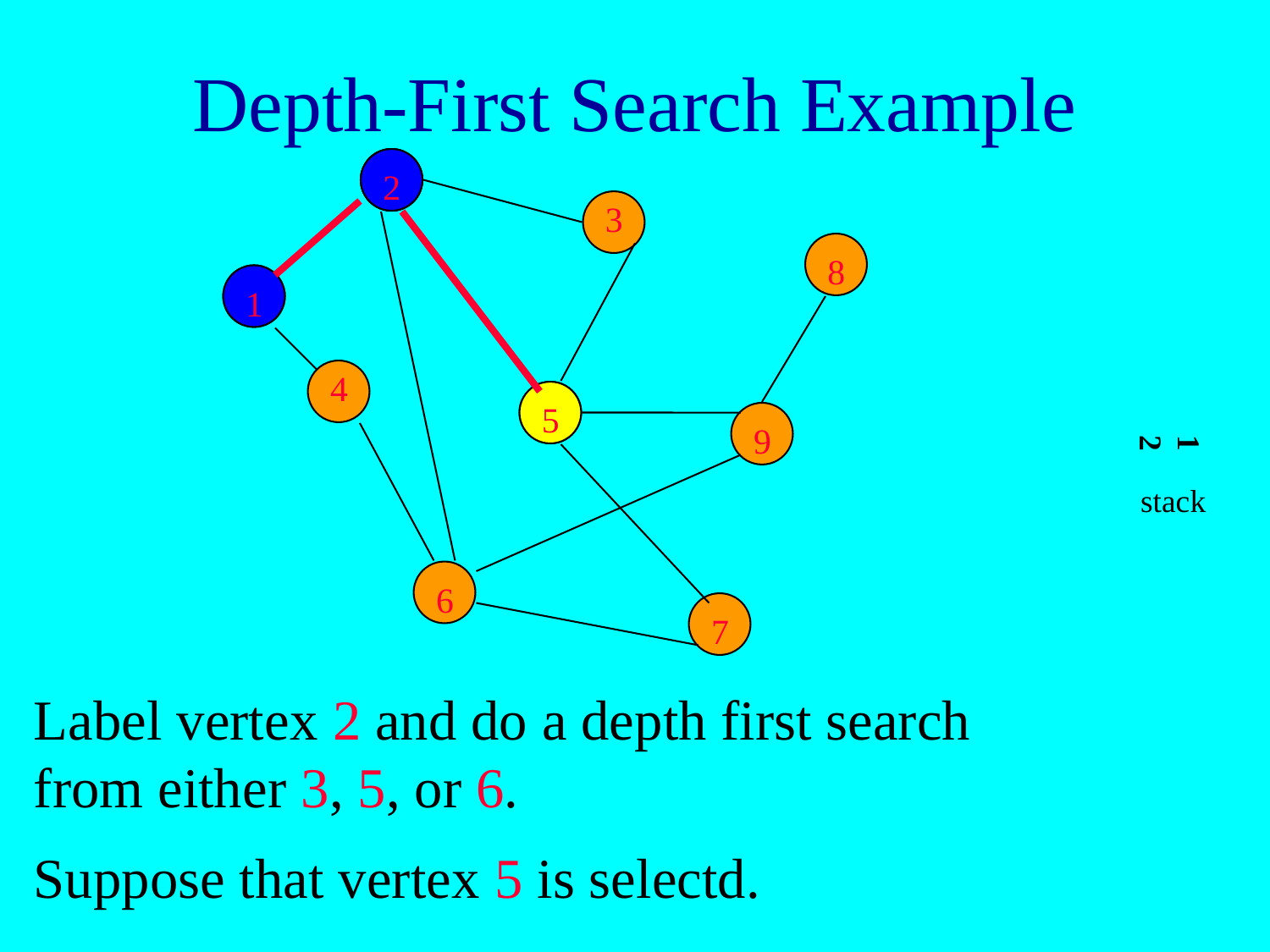

# Depth-First Search Example

2

2
2

3

8

1
1

4

5
5

9

1
2

stack

6

7
Label vertex 2 and do a depth first search from either 3, 5, or 6.
Suppose that vertex 5 is selectd.